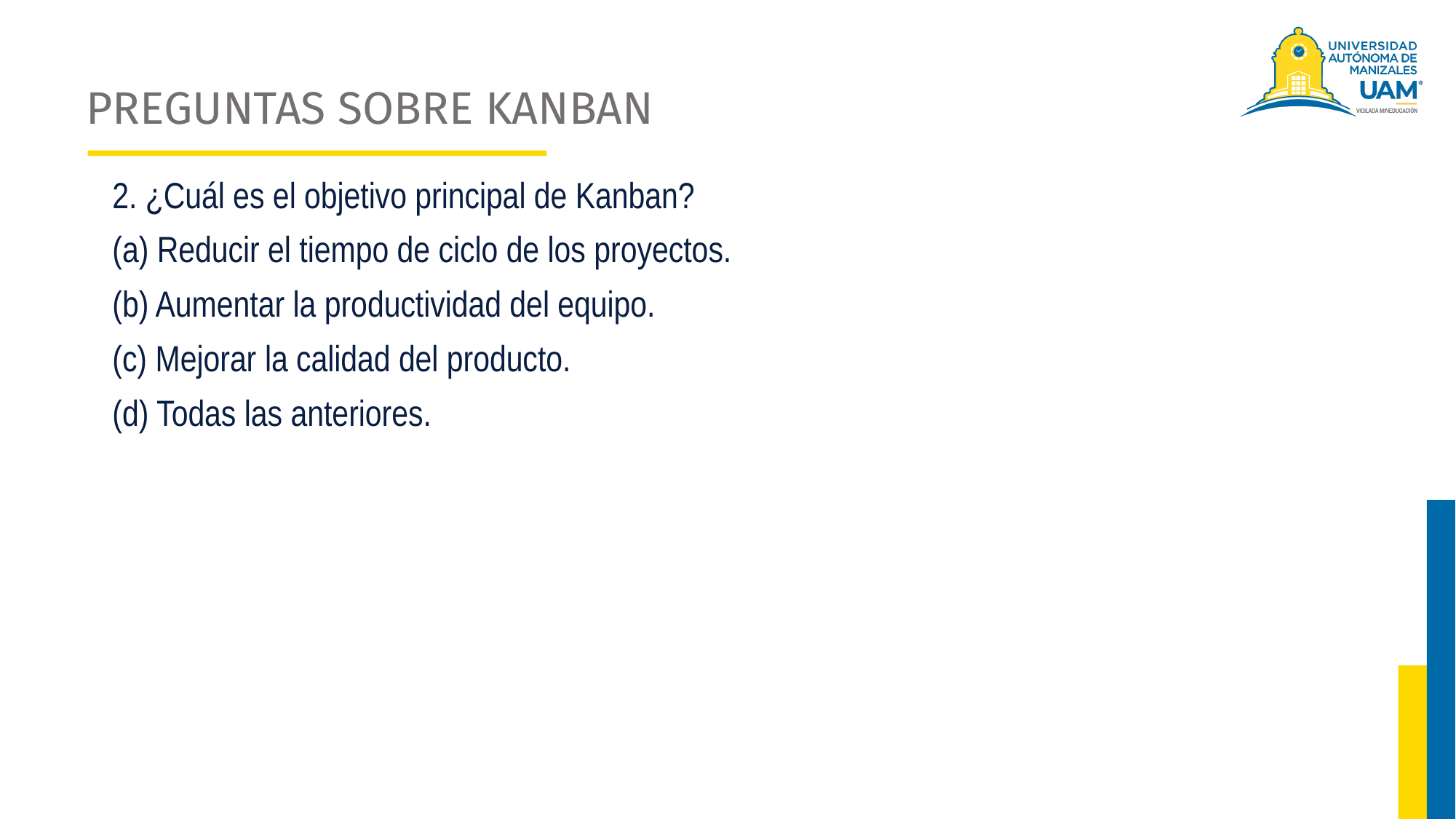

# PREGUNTAS SOBRE KANBAN

2. ¿Cuál es el objetivo principal de Kanban?
(a) Reducir el tiempo de ciclo de los proyectos.
(b) Aumentar la productividad del equipo.
(c) Mejorar la calidad del producto.
(d) Todas las anteriores.